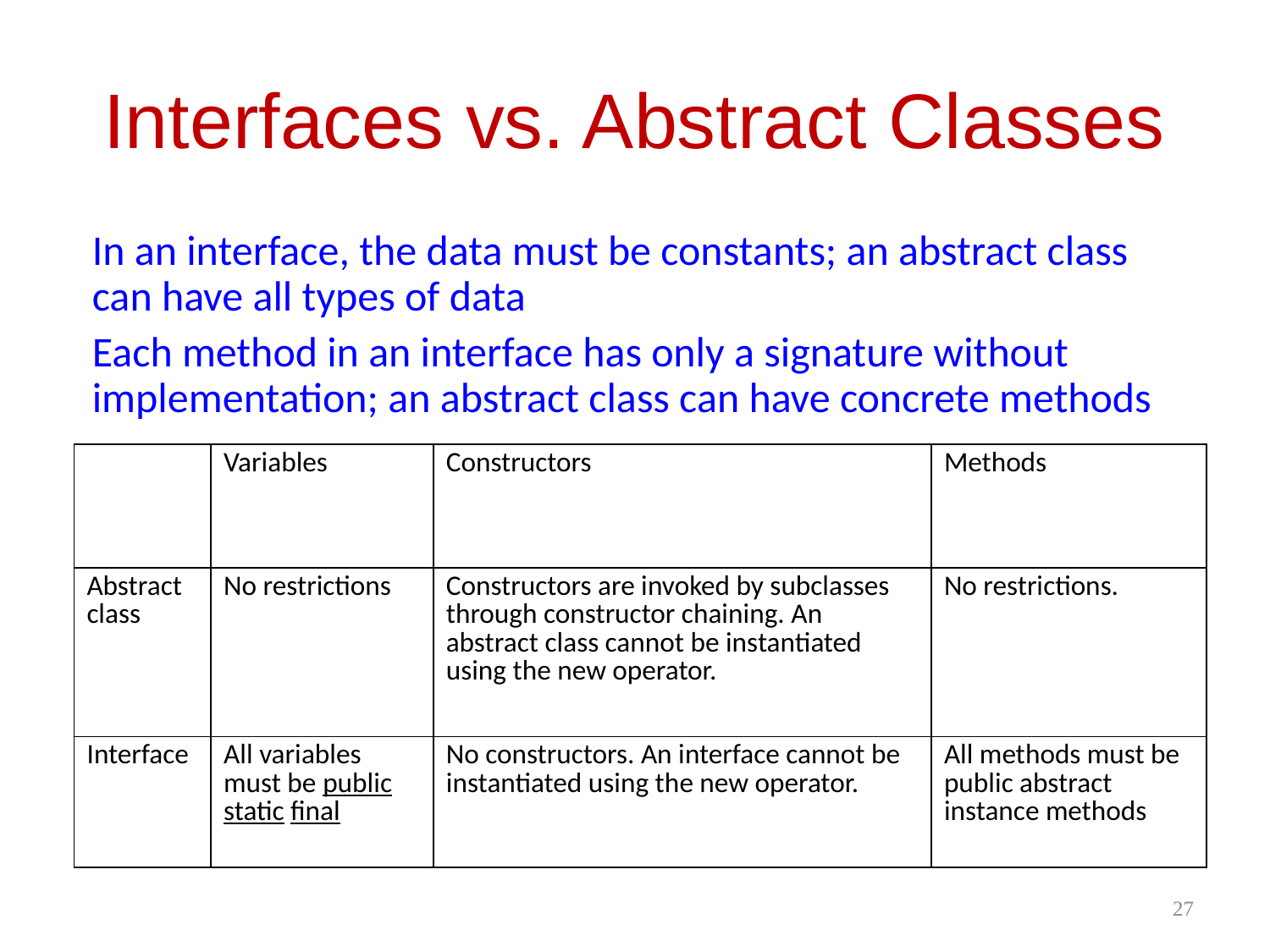

# Interfaces vs. Abstract Classes
In an interface, the data must be constants; an abstract class can have all types of data
Each method in an interface has only a signature without implementation; an abstract class can have concrete methods

|  | Variables | Constructors | Methods |
| --- | --- | --- | --- |
| Abstract class | No restrictions | Constructors are invoked by subclasses through constructor chaining. An abstract class cannot be instantiated using the new operator. | No restrictions. |
| Interface | All variables must be public static final | No constructors. An interface cannot be instantiated using the new operator. | All methods must be public abstract instance methods |

27